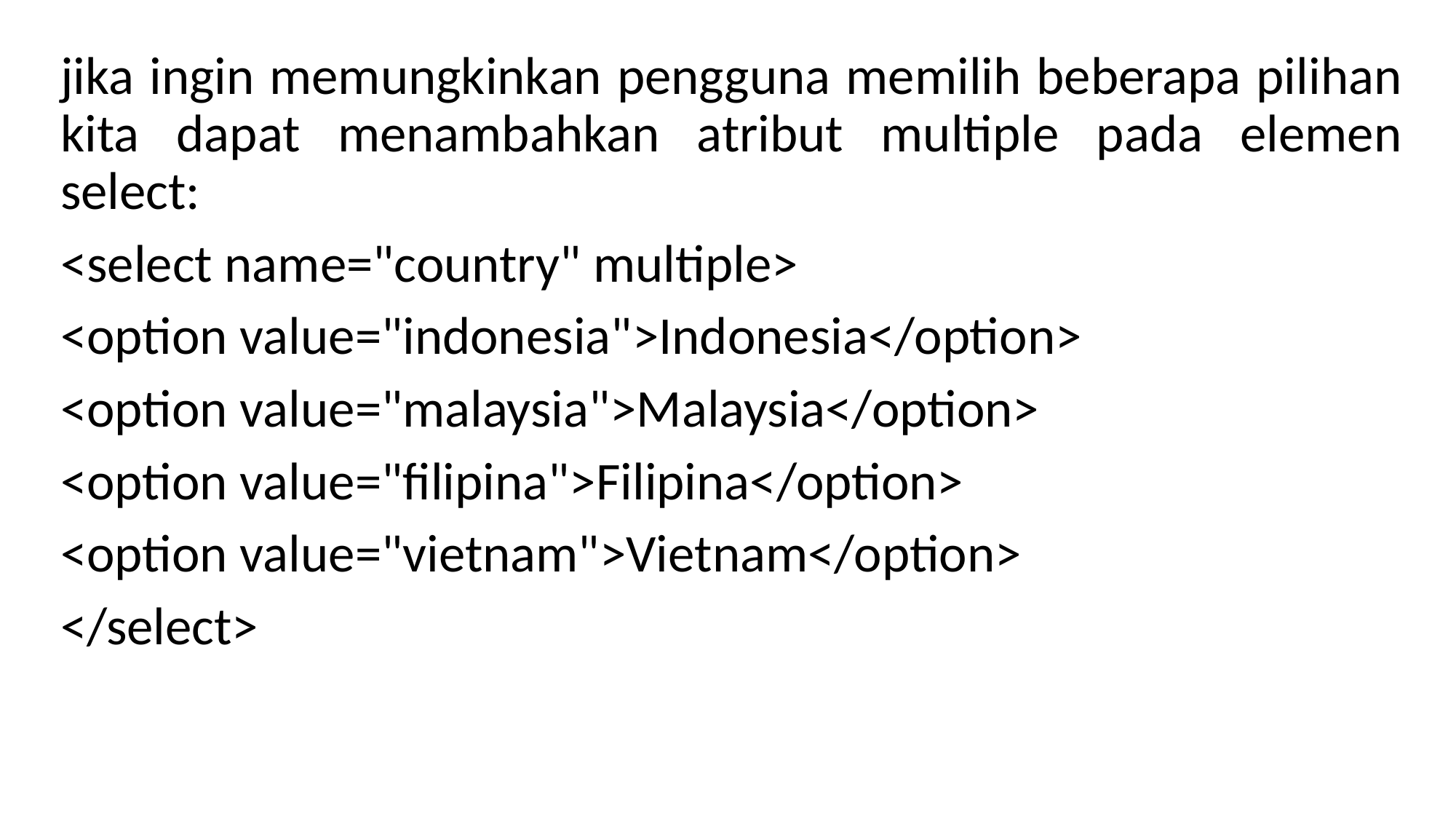

jika ingin memungkinkan pengguna memilih beberapa pilihan kita dapat menambahkan atribut multiple pada elemen select:
<select name="country" multiple>
<option value="indonesia">Indonesia</option>
<option value="malaysia">Malaysia</option>
<option value="filipina">Filipina</option>
<option value="vietnam">Vietnam</option>
</select>